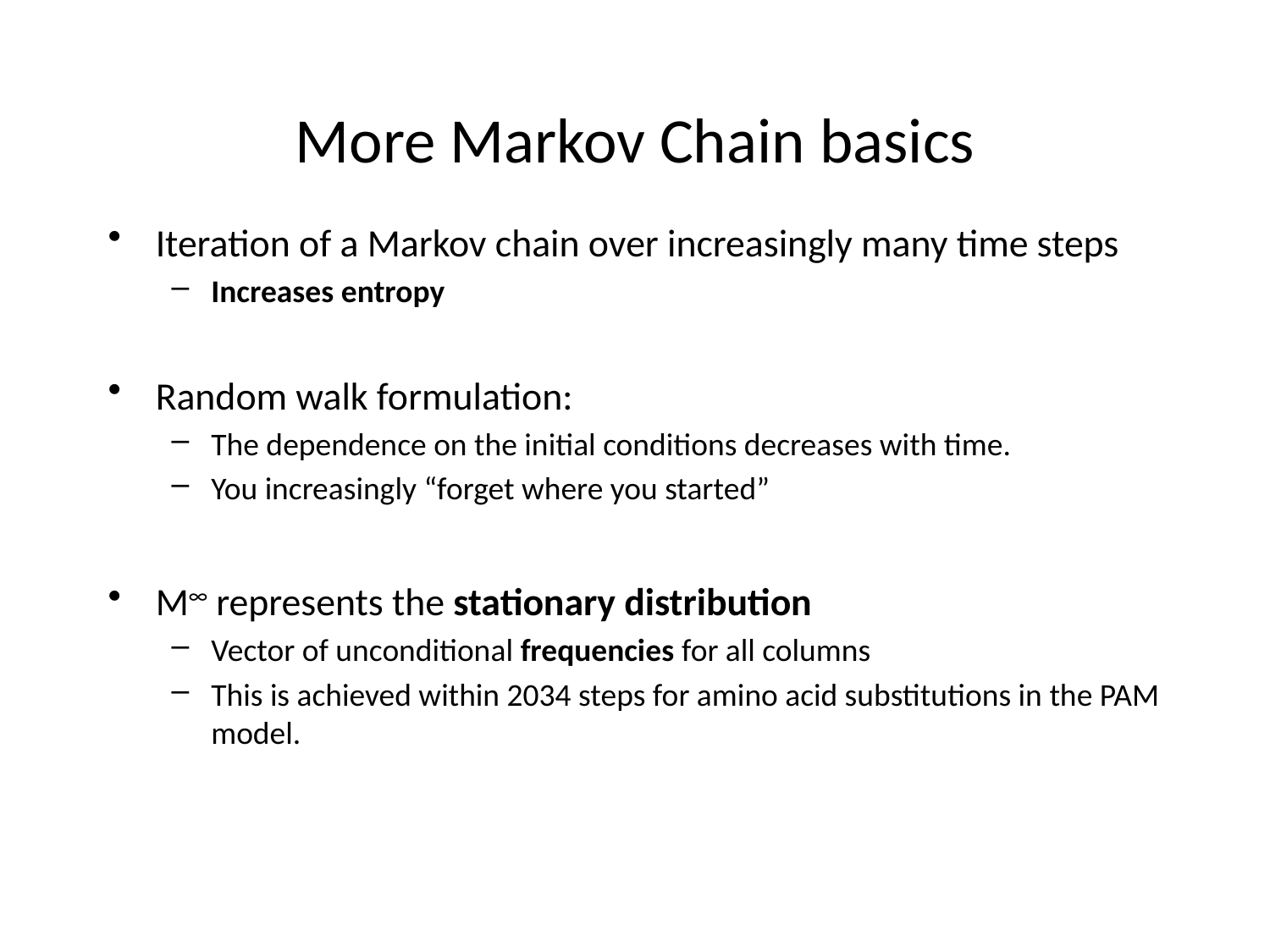

# More Markov Chain basics
Iteration of a Markov chain over increasingly many time steps
Increases entropy

Random walk formulation:
The dependence on the initial conditions decreases with time.
You increasingly “forget where you started”

M∞ represents the stationary distribution
Vector of unconditional frequencies for all columns
This is achieved within 2034 steps for amino acid substitutions in the PAM model.